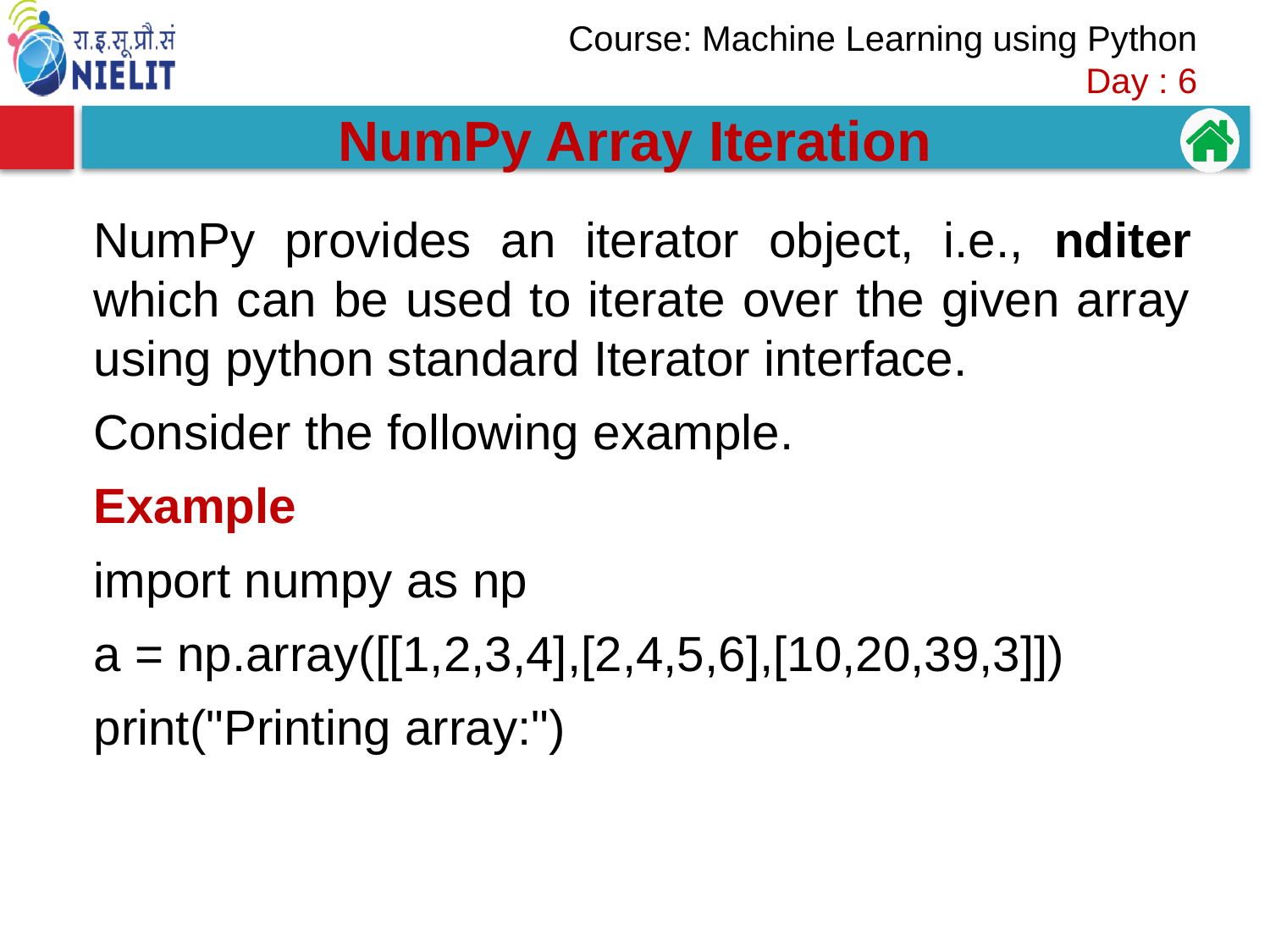

#
NumPy Array Iteration
NumPy provides an iterator object, i.e., nditer which can be used to iterate over the given array using python standard Iterator interface.
Consider the following example.
Example
import numpy as np
a = np.array([[1,2,3,4],[2,4,5,6],[10,20,39,3]])
print("Printing array:")